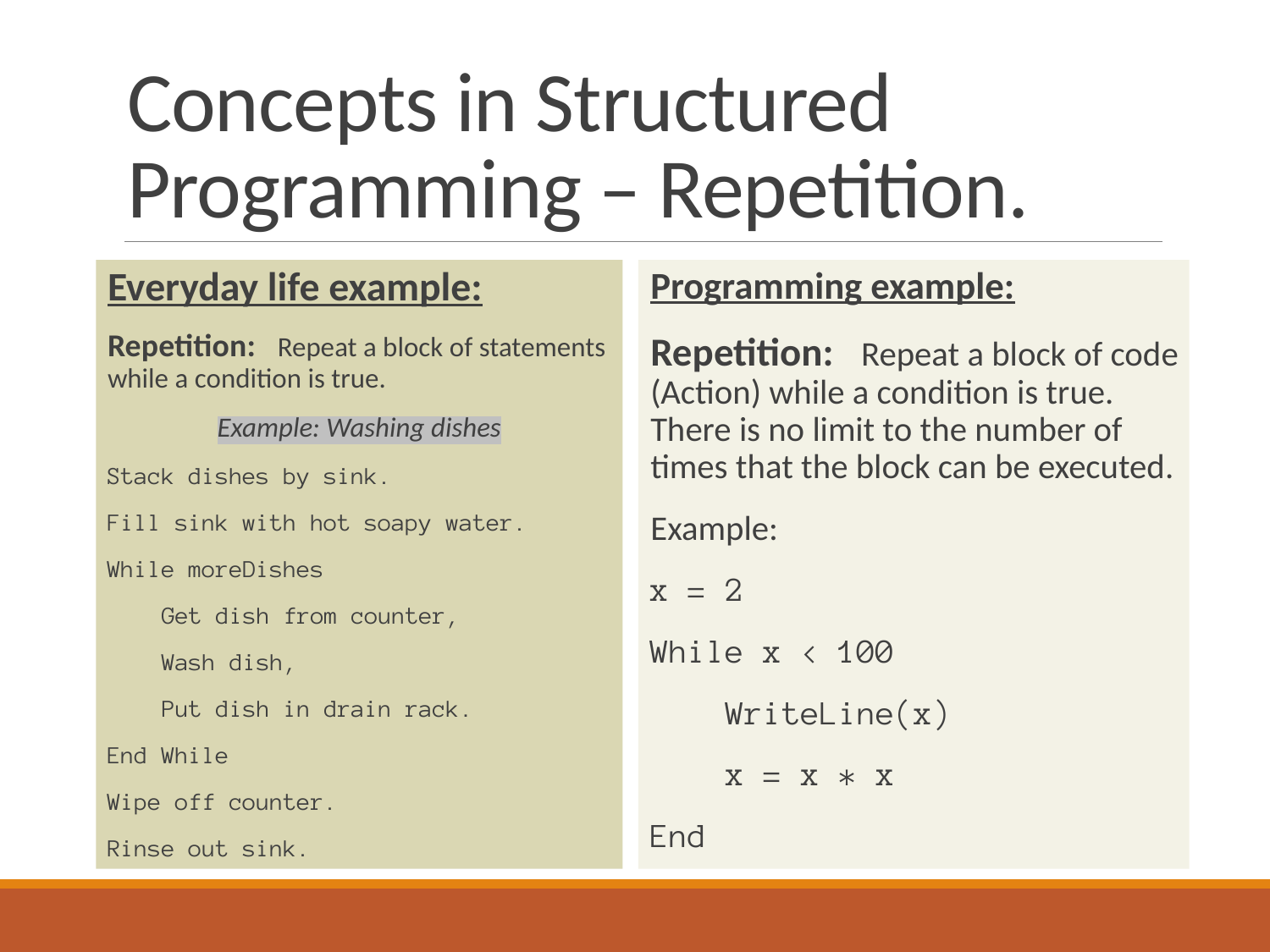

# Concepts in Structured Programming – Repetition.
Everyday life example:
Repetition:   Repeat a block of statements while a condition is true.
Example: Washing dishes
Stack dishes by sink.
Fill sink with hot soapy water.
While moreDishes
    Get dish from counter,
    Wash dish,
    Put dish in drain rack.
End While
Wipe off counter.
Rinse out sink.
Programming example:
Repetition:   Repeat a block of code (Action) while a condition is true. There is no limit to the number of times that the block can be executed.
Example:
x = 2
While x < 100
    WriteLine(x)
    x = x * x
End